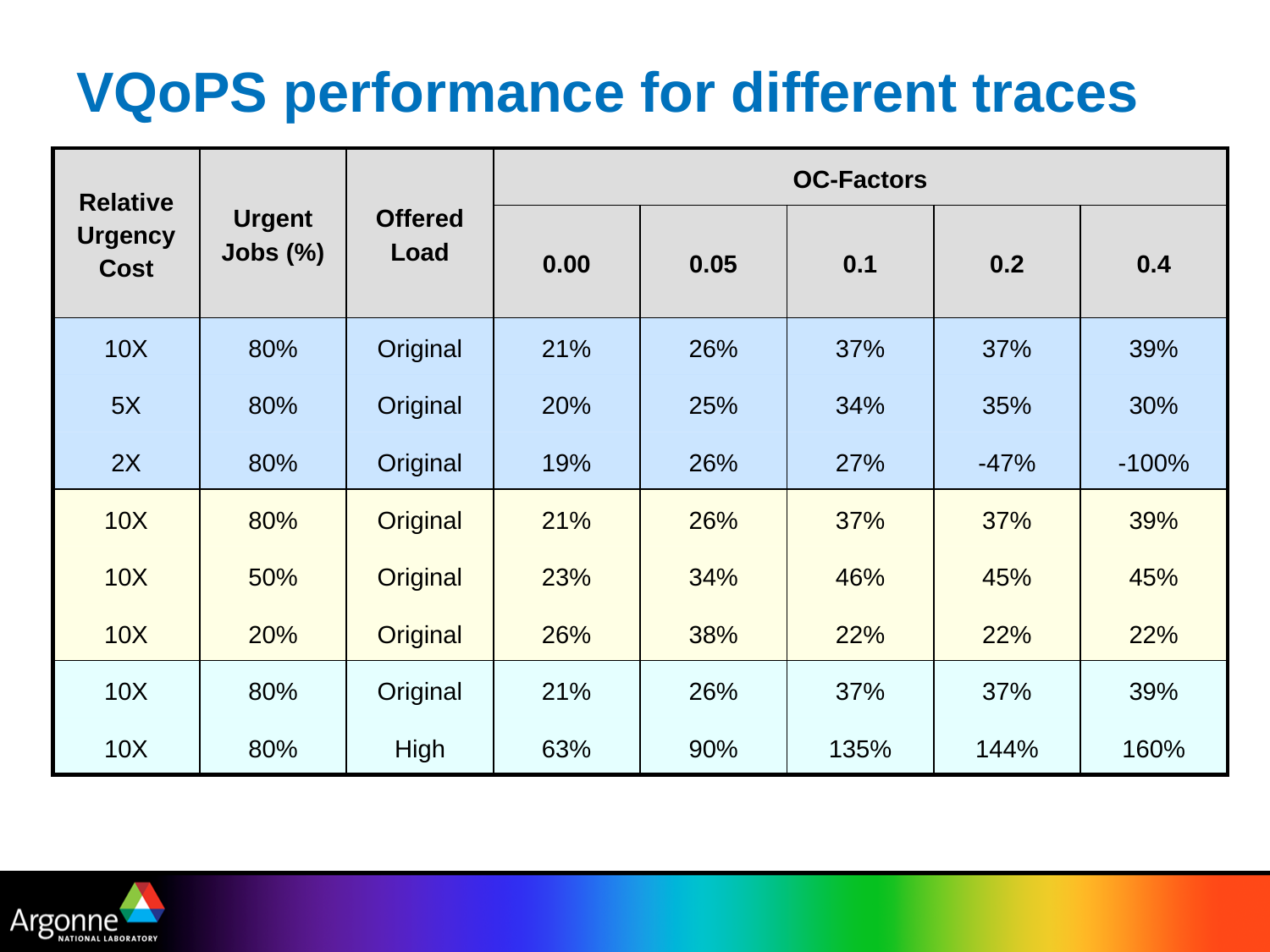

# VQoPS performance for different traces
| Relative Urgency Cost | Urgent Jobs (%) | Offered Load | OC-Factors |  |  |  |  |
| --- | --- | --- | --- | --- | --- | --- | --- |
|  |  |  | 0.00 | 0.05 | 0.1 | 0.2 | 0.4 |
| 10X | 80% | Original | 21% | 26% | 37% | 37% | 39% |
| 5X | 80% | Original | 20% | 25% | 34% | 35% | 30% |
| 2X | 80% | Original | 19% | 26% | 27% | -47% | -100% |
| 10X | 80% | Original | 21% | 26% | 37% | 37% | 39% |
| 10X | 50% | Original | 23% | 34% | 46% | 45% | 45% |
| 10X | 20% | Original | 26% | 38% | 22% | 22% | 22% |
| 10X | 80% | Original | 21% | 26% | 37% | 37% | 39% |
| 10X | 80% | High | 63% | 90% | 135% | 144% | 160% |